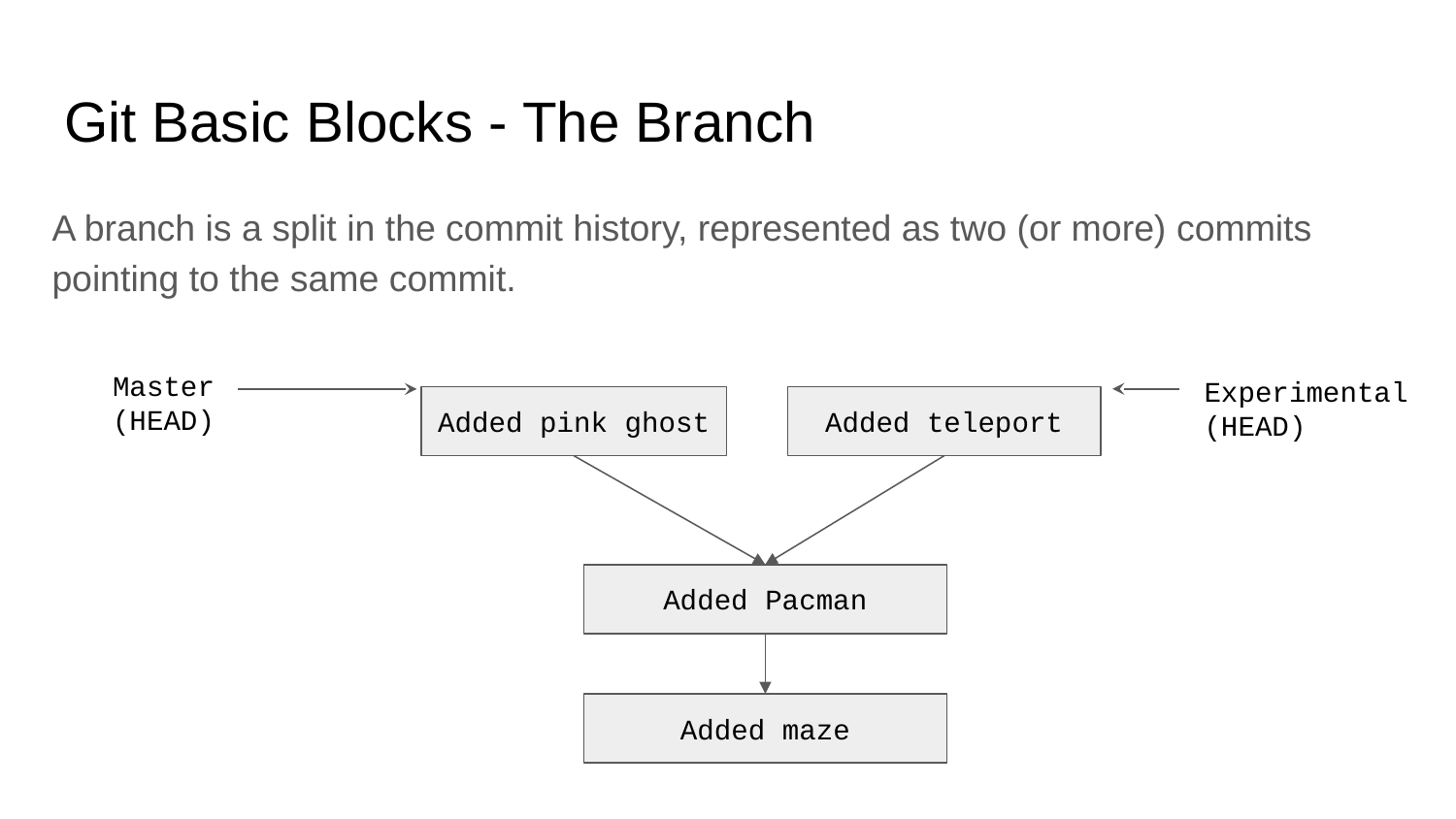

# Git Basic Blocks - The Branch
A branch is a split in the commit history, represented as two (or more) commits pointing to the same commit.
Master
(HEAD)
Experimental
(HEAD)
Added pink ghost
Added teleport
Added Pacman
Added maze